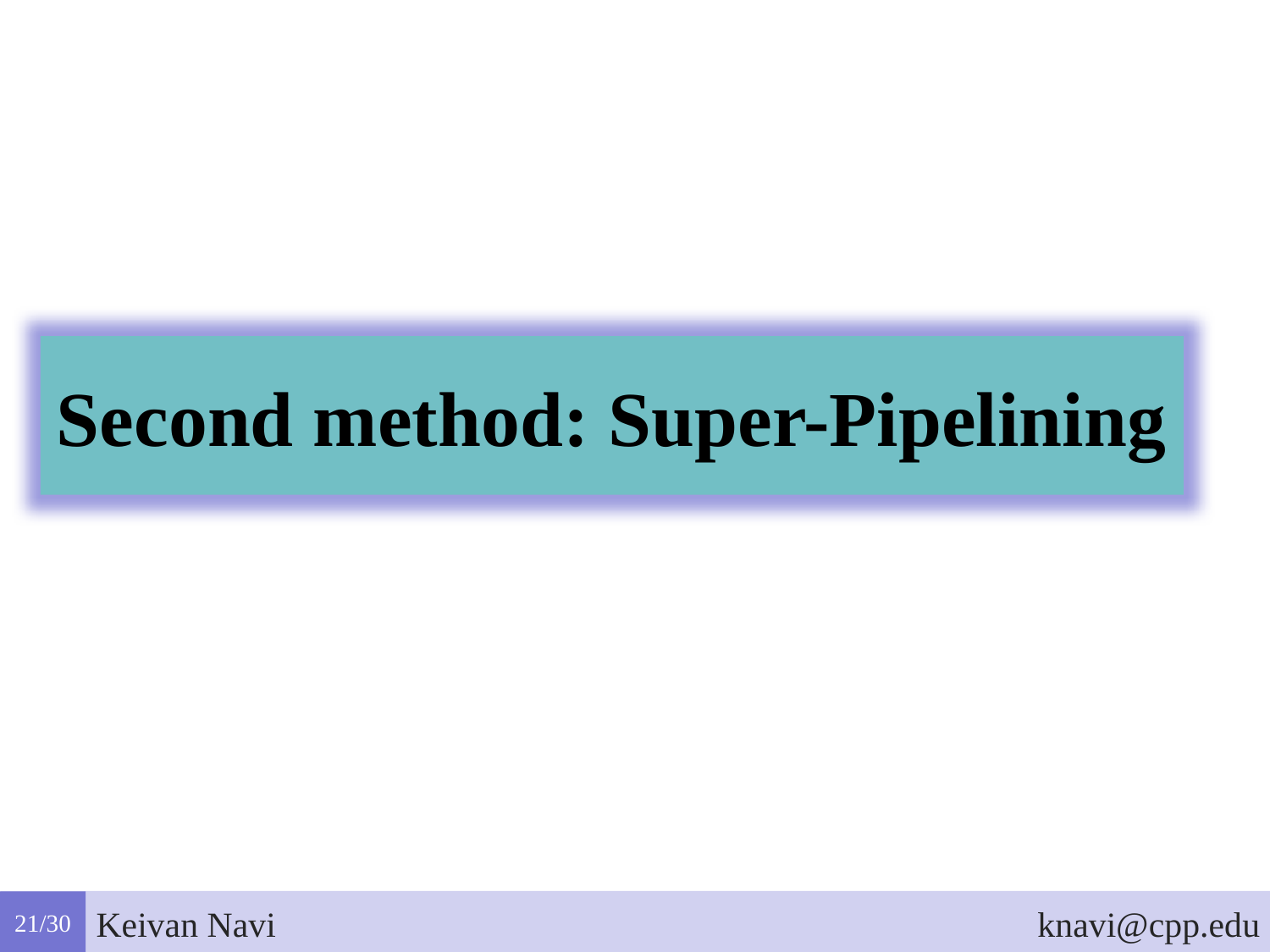

Second method: Super-Pipelining

21/30
Keivan Navi
knavi@cpp.edu